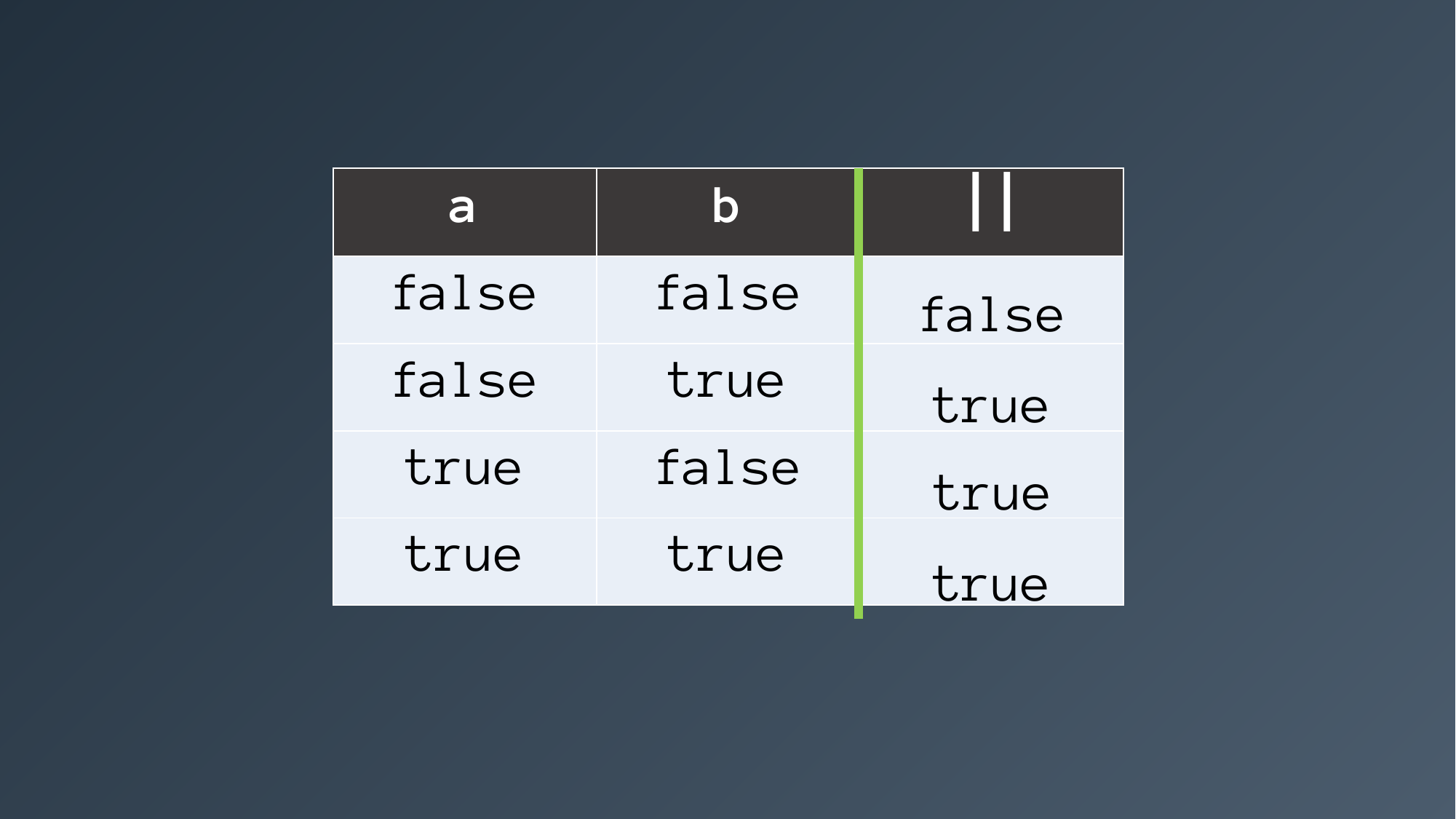

| a | b | || |
| --- | --- | --- |
| false | false |  |
| false | true |  |
| true | false |  |
| true | true |  |
false
true
true
true